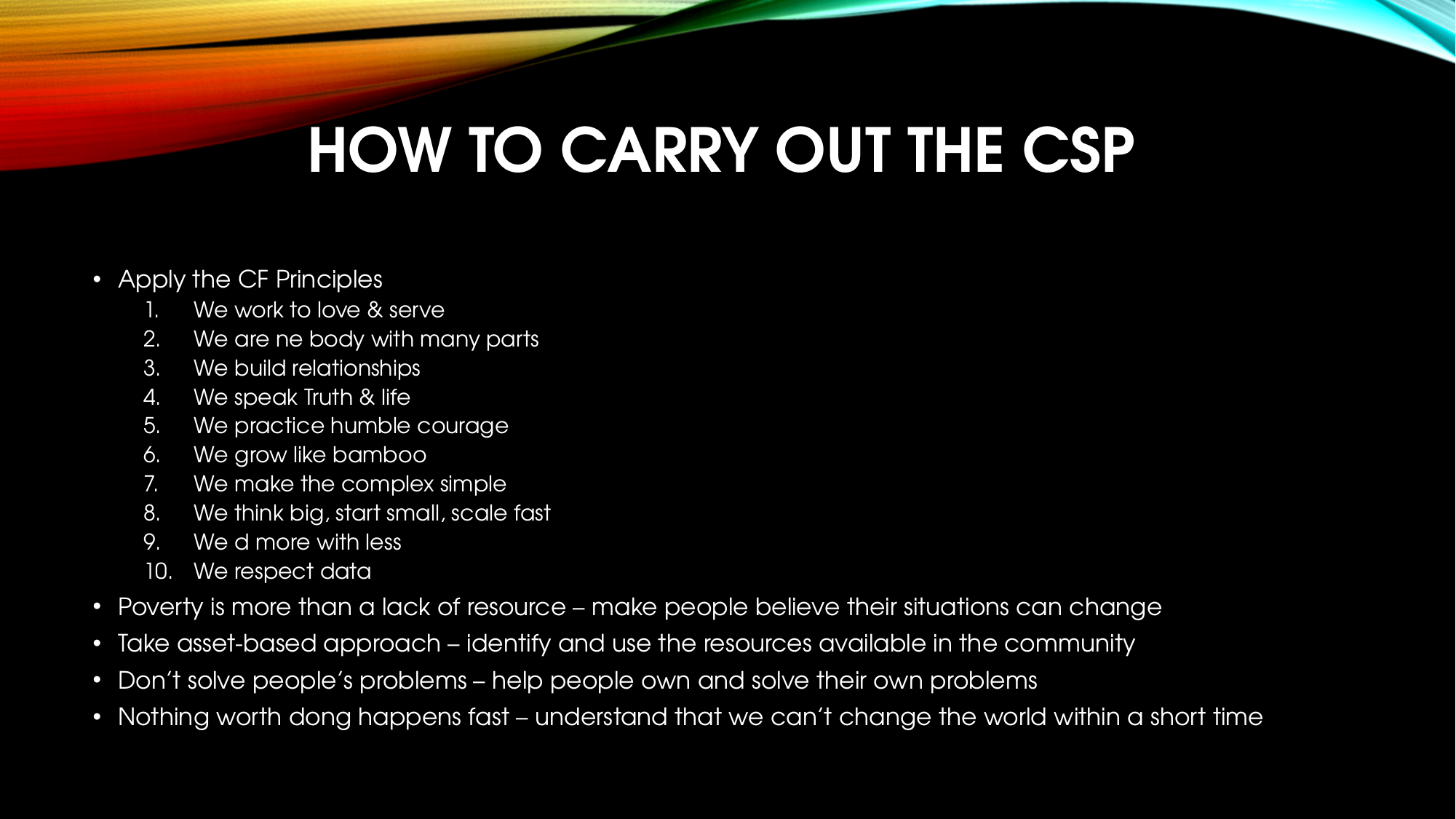

# How to carry out THE CSP
Apply the CF Principles
We work to love & serve
We are ne body with many parts
We build relationships
We speak Truth & life
We practice humble courage
We grow like bamboo
We make the complex simple
We think big, start small, scale fast
We d more with less
We respect data
Poverty is more than a lack of resource – make people believe their situations can change
Take asset-based approach – identify and use the resources available in the community
Don’t solve people’s problems – help people own and solve their own problems
Nothing worth dong happens fast – understand that we can’t change the world within a short time